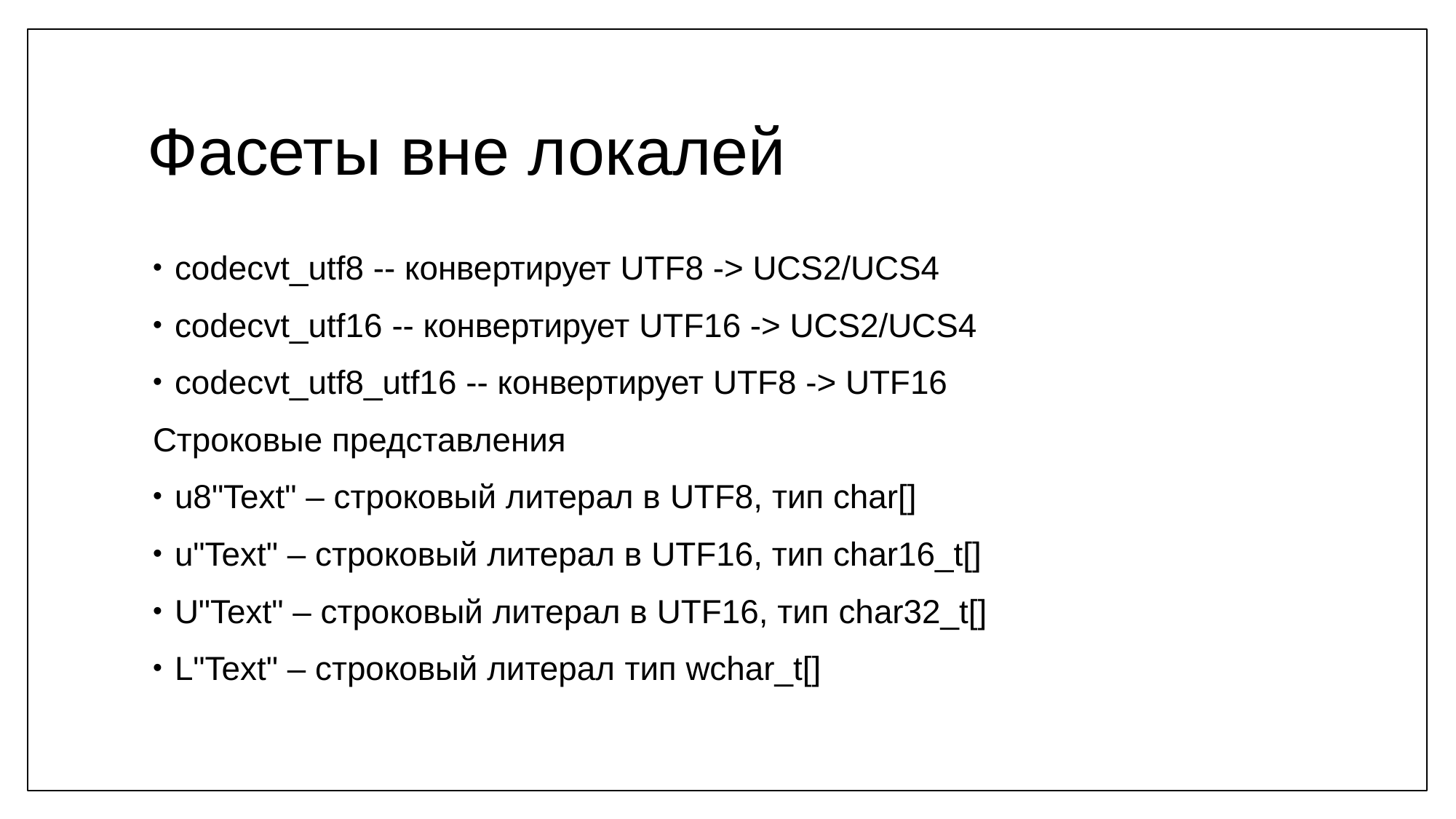

# Фасеты вне локалей
codecvt_utf8 -- конвертирует UTF8 -> UCS2/UCS4
codecvt_utf16 -- конвертирует UTF16 -> UCS2/UCS4
codecvt_utf8_utf16 -- конвертирует UTF8 -> UTF16
Строковые представления
u8"Text" – строковый литерал в UTF8, тип char[]
u"Text" – строковый литерал в UTF16, тип char16_t[]
U"Text" – строковый литерал в UTF16, тип char32_t[]
L"Text" – строковый литерал тип wchar_t[]